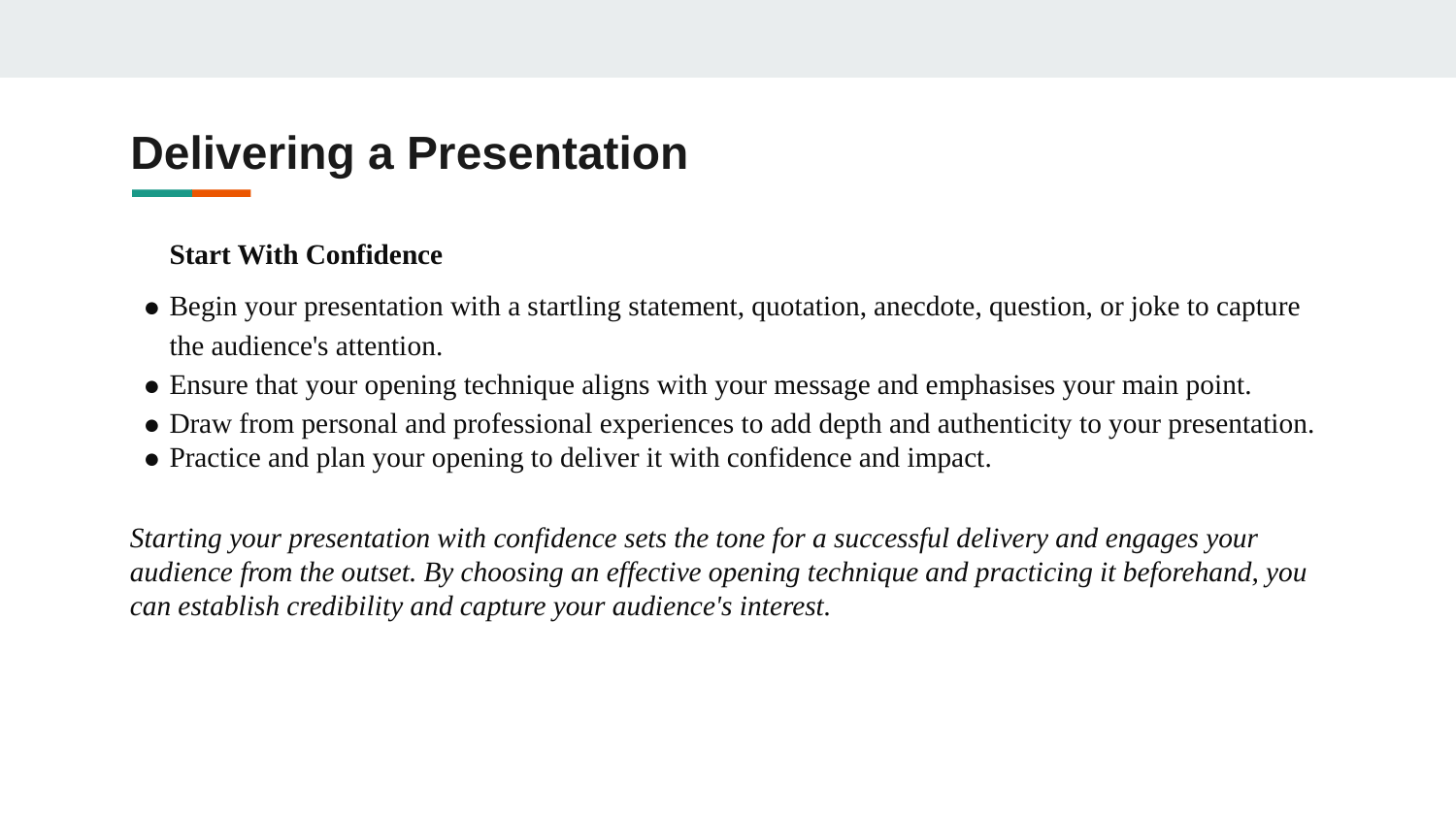

# Delivering a Presentation
Start With Confidence
Begin your presentation with a startling statement, quotation, anecdote, question, or joke to capture the audience's attention.
Ensure that your opening technique aligns with your message and emphasises your main point.
Draw from personal and professional experiences to add depth and authenticity to your presentation.
Practice and plan your opening to deliver it with confidence and impact.

Starting your presentation with confidence sets the tone for a successful delivery and engages your audience from the outset. By choosing an effective opening technique and practicing it beforehand, you can establish credibility and capture your audience's interest.